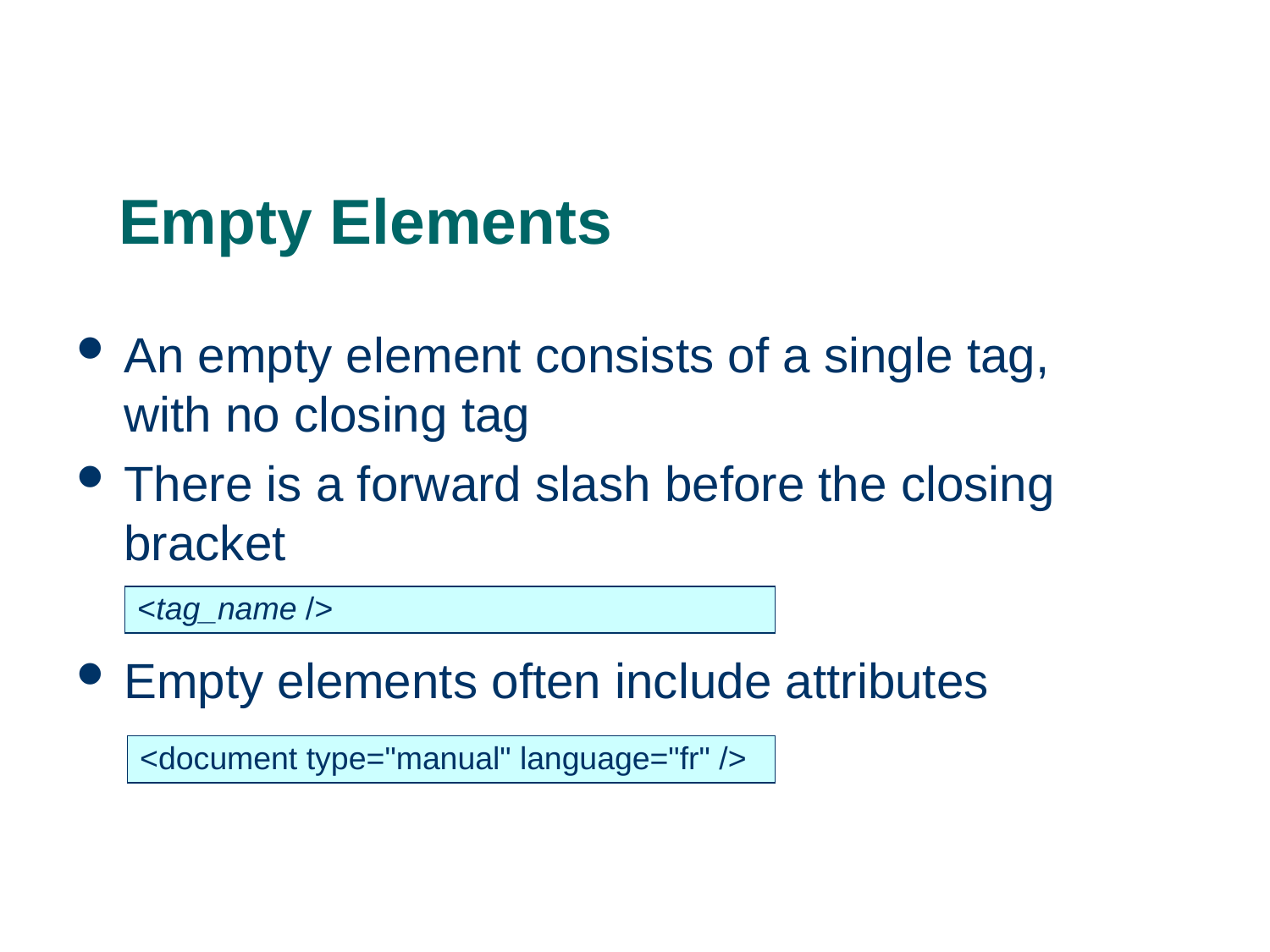

# Empty Elements
An empty element consists of a single tag, with no closing tag
There is a forward slash before the closing bracket

Empty elements often include attributes
<tag_name />
<document type="manual" language="fr" />